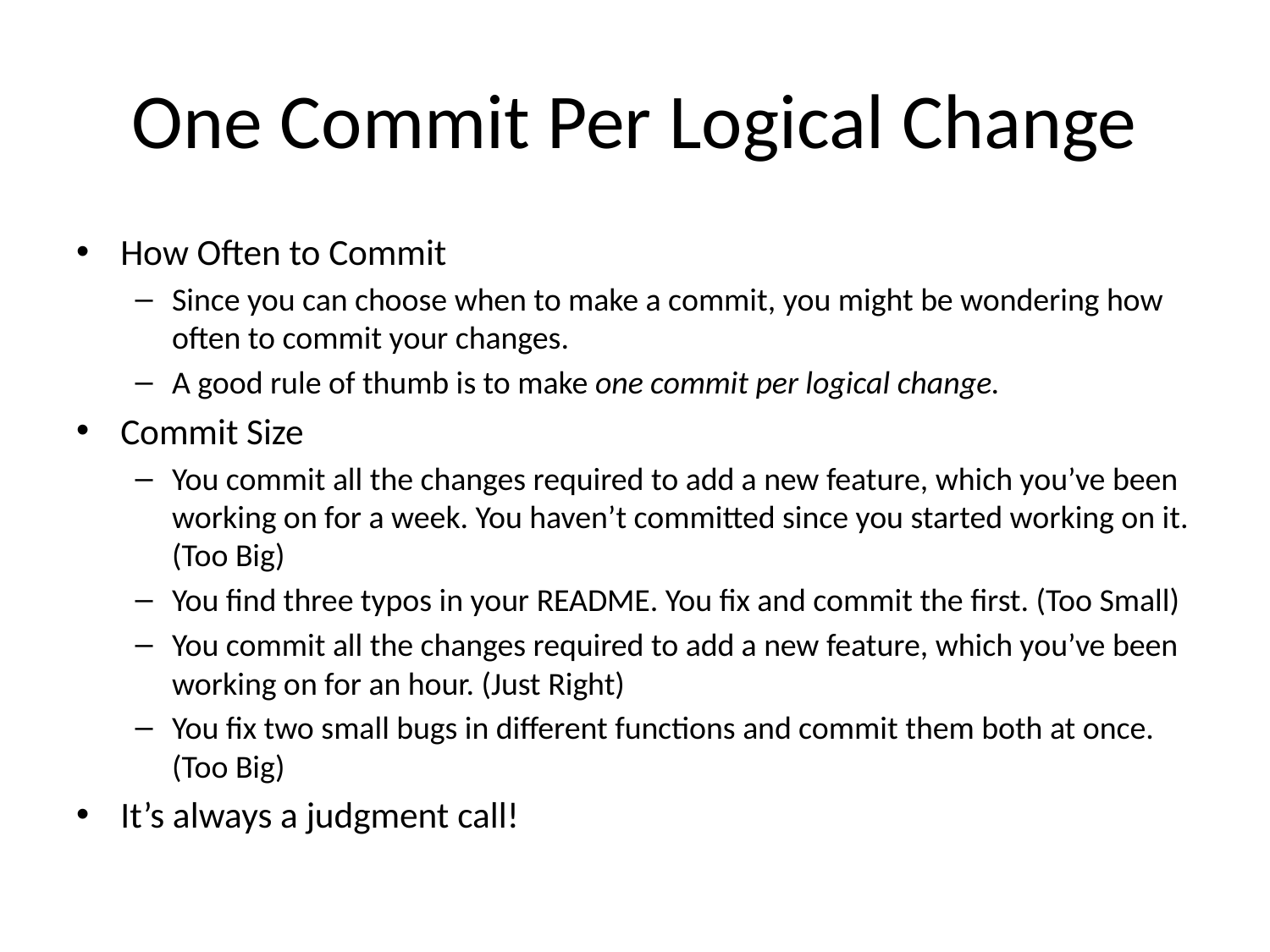

# One Commit Per Logical Change
How Often to Commit
Since you can choose when to make a commit, you might be wondering how often to commit your changes.
A good rule of thumb is to make one commit per logical change.
Commit Size
You commit all the changes required to add a new feature, which you’ve been working on for a week. You haven’t committed since you started working on it. (Too Big)
You find three typos in your README. You fix and commit the first. (Too Small)
You commit all the changes required to add a new feature, which you’ve been working on for an hour. (Just Right)
You fix two small bugs in different functions and commit them both at once. (Too Big)
It’s always a judgment call!